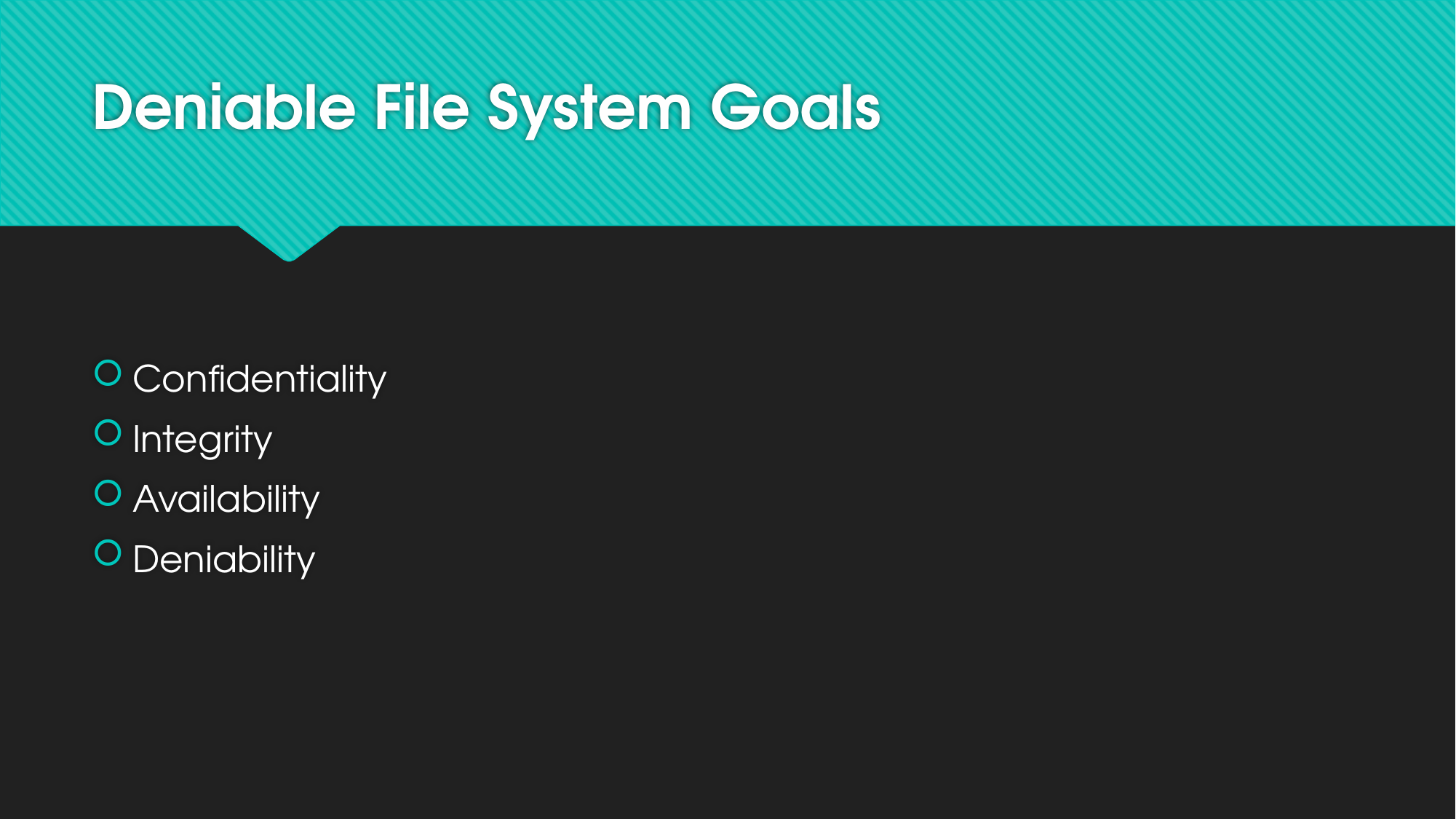

# Deniable File System Goals

Confidentiality
Integrity
Availability
Deniability